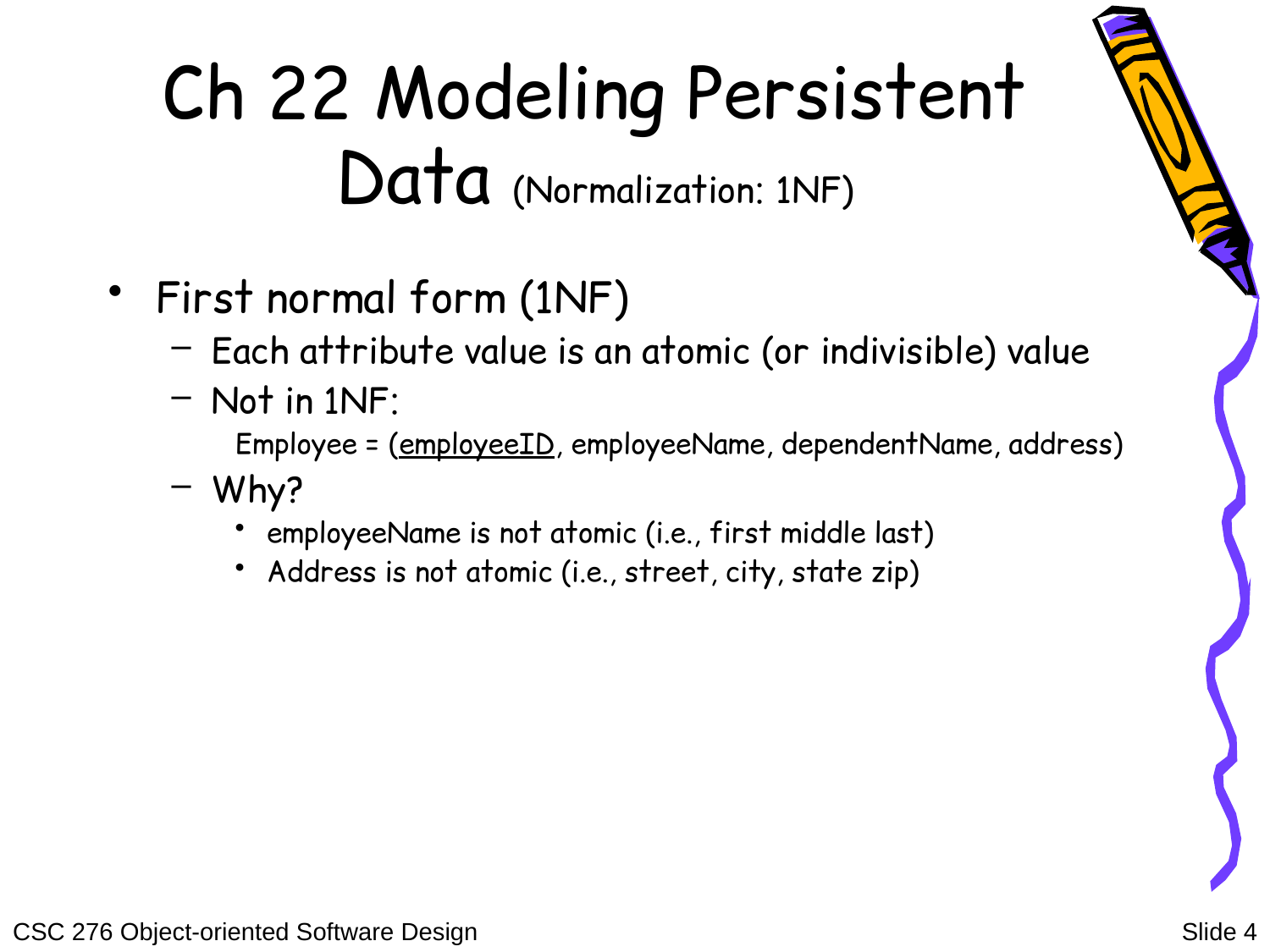

# Ch 22 Modeling Persistent Data (Normalization: 1NF)
First normal form (1NF)
Each attribute value is an atomic (or indivisible) value
Not in 1NF:
Employee = (employeeID, employeeName, dependentName, address)
Why?
employeeName is not atomic (i.e., first middle last)
Address is not atomic (i.e., street, city, state zip)